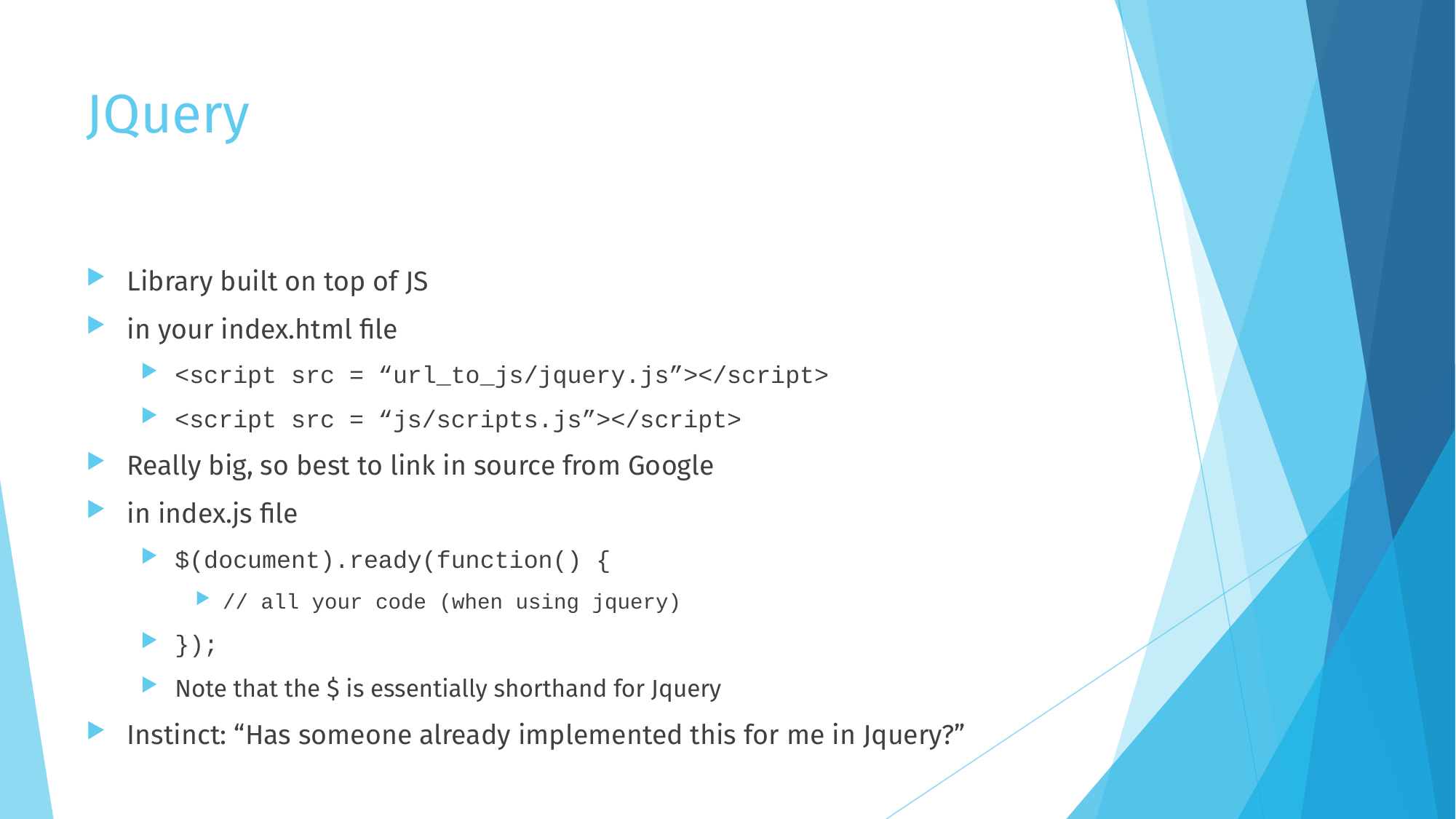

# JQuery
Library built on top of JS
in your index.html file
<script src = “url_to_js/jquery.js”></script>
<script src = “js/scripts.js”></script>
Really big, so best to link in source from Google
in index.js file
$(document).ready(function() {
// all your code (when using jquery)
});
Note that the $ is essentially shorthand for Jquery
Instinct: “Has someone already implemented this for me in Jquery?”